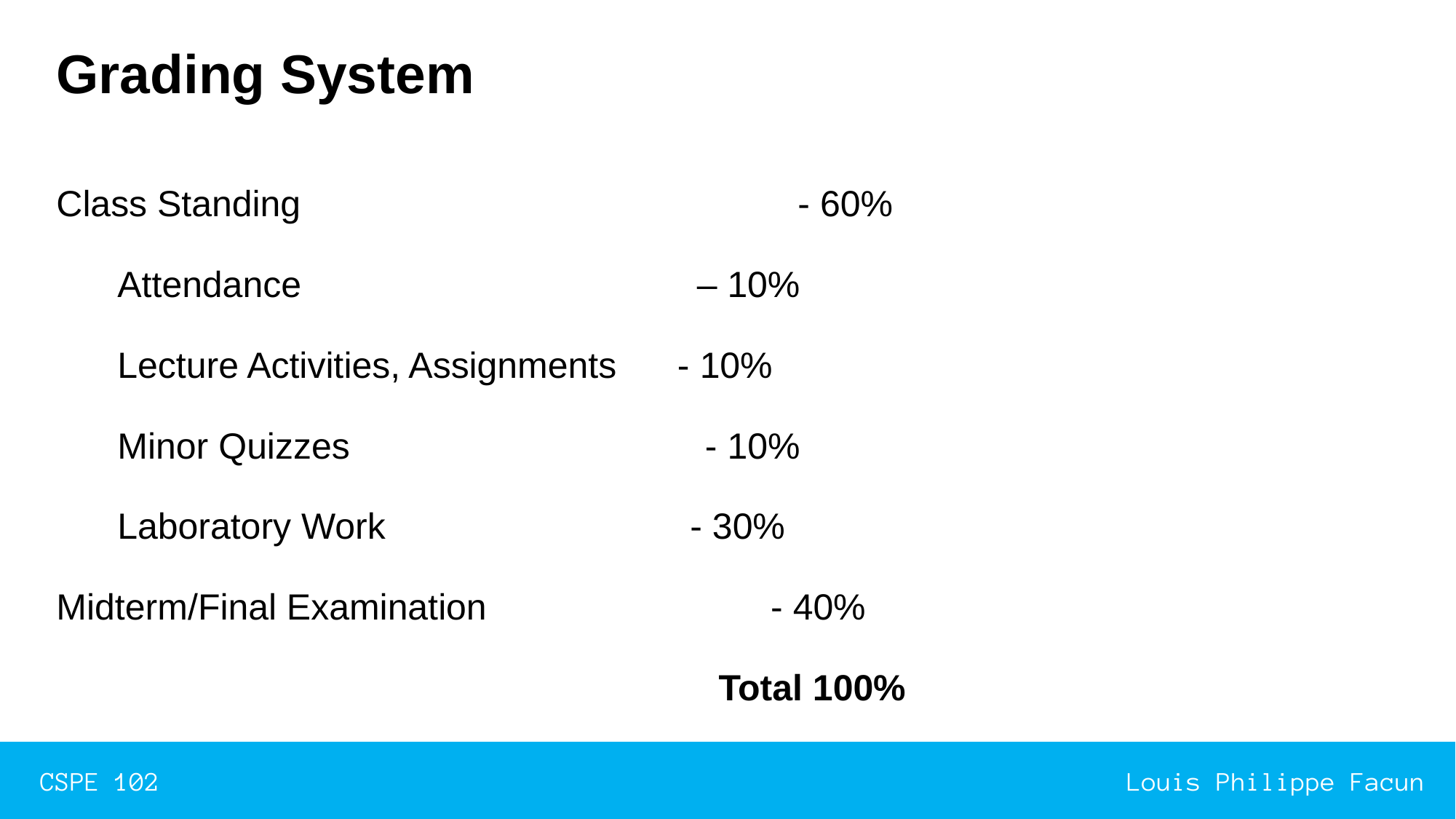

# Grading System
Class Standing                                                 - 60%
      Attendance                                       – 10%
      Lecture Activities, Assignments      - 10%
      Minor Quizzes                                   - 10%
      Laboratory Work                              - 30%
Midterm/Final Examination                            - 40%
                                                                 Total 100%

CSPE 102
Louis Philippe Facun